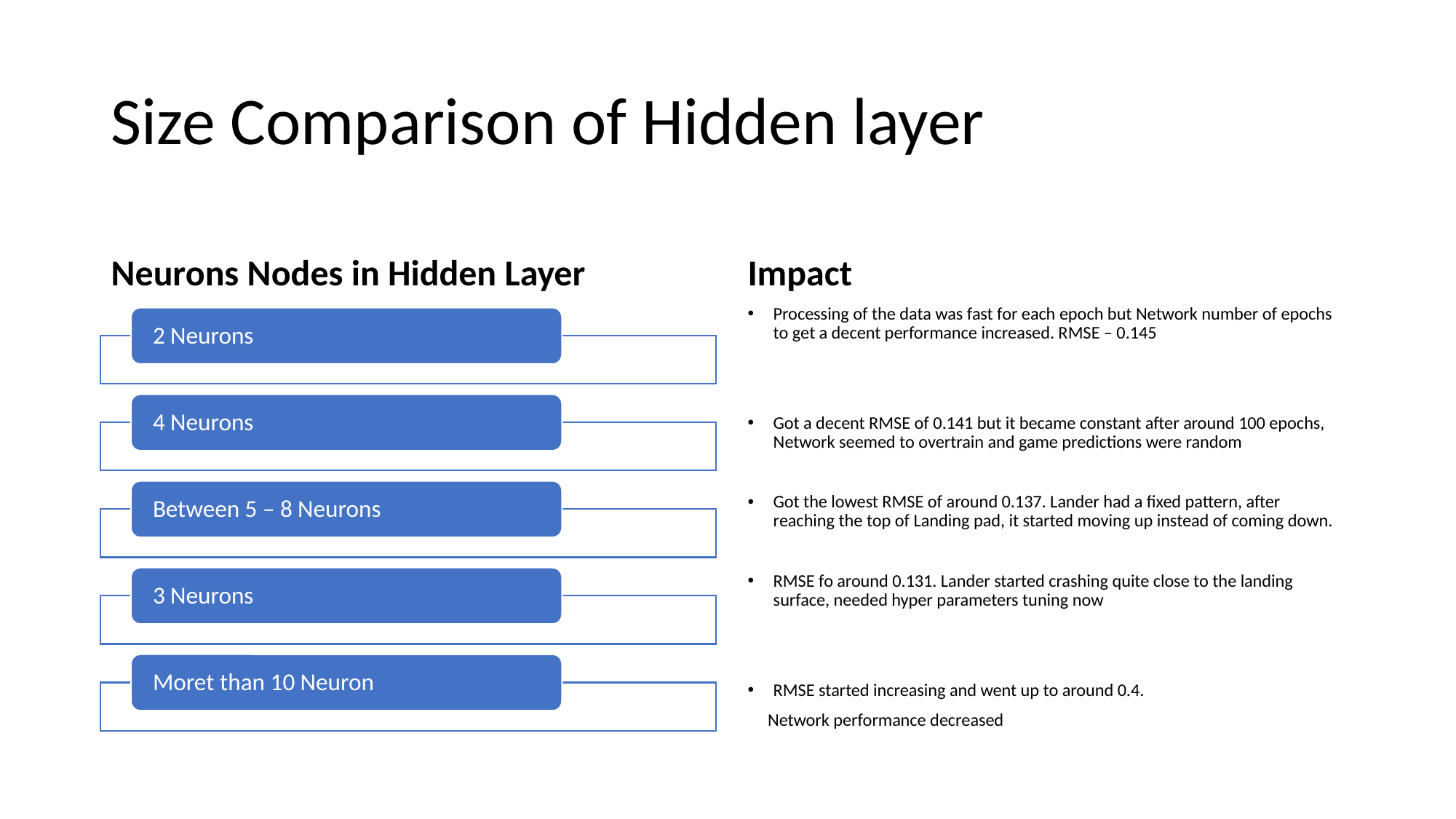

# Size Comparison of Hidden layer
Neurons Nodes in Hidden Layer
Impact
2 Neurons
4 Neurons
Between 5 – 8 Neurons
3 Neurons
Moret than 10 Neuron
Processing of the data was fast for each epoch but Network number of epochs to get a decent performance increased. RMSE – 0.145

Got a decent RMSE of 0.141 but it became constant after around 100 epochs, Network seemed to overtrain and game predictions were random

Got the lowest RMSE of around 0.137. Lander had a fixed pattern, after reaching the top of Landing pad, it started moving up instead of coming down.

RMSE fo around 0.131. Lander started crashing quite close to the landing surface, needed hyper parameters tuning now

RMSE started increasing and went up to around 0.4.
     Network performance decreased